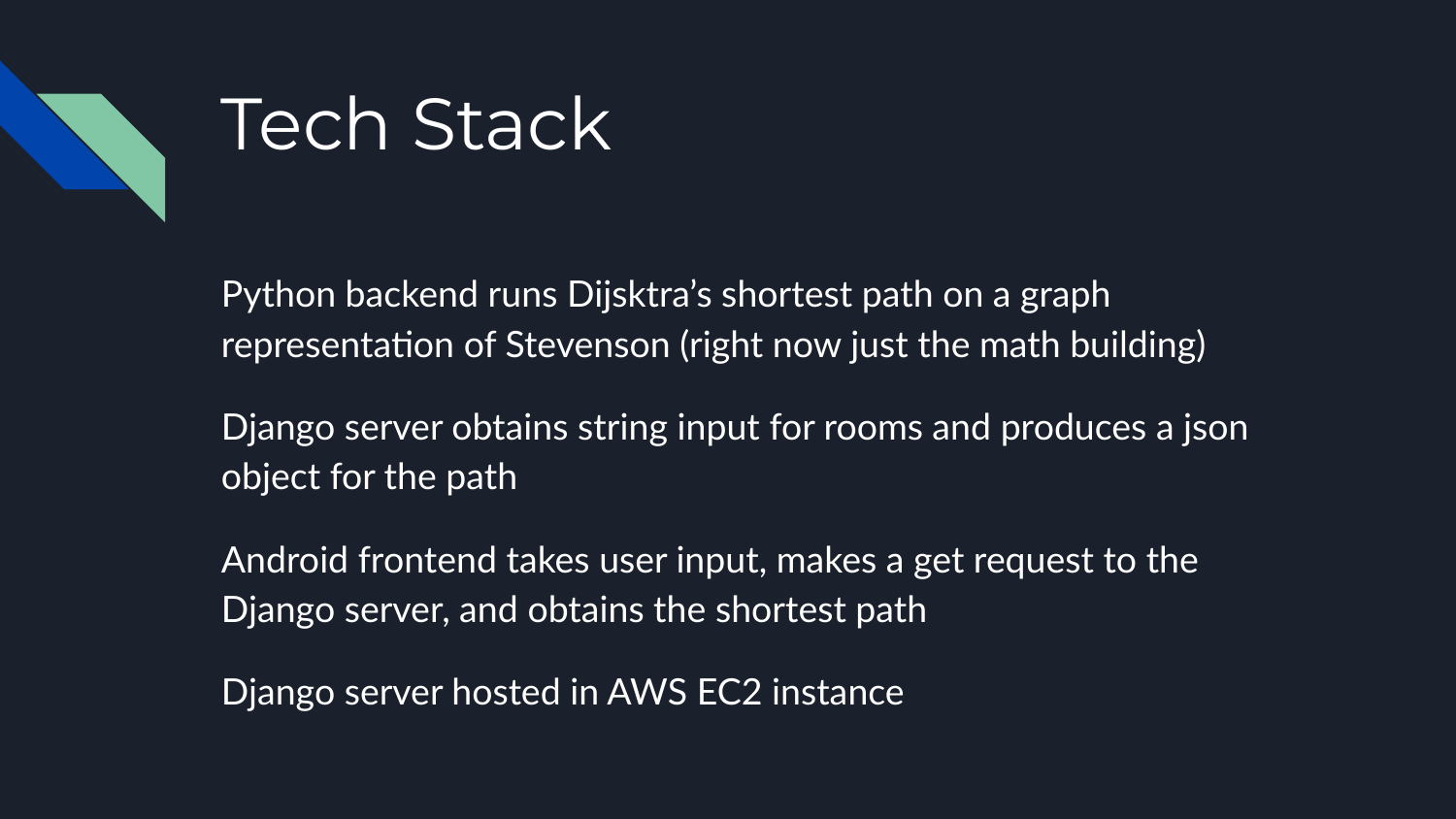

# Tech Stack
Python backend runs Dijsktra’s shortest path on a graph representation of Stevenson (right now just the math building)
Django server obtains string input for rooms and produces a json object for the path
Android frontend takes user input, makes a get request to the Django server, and obtains the shortest path
Django server hosted in AWS EC2 instance